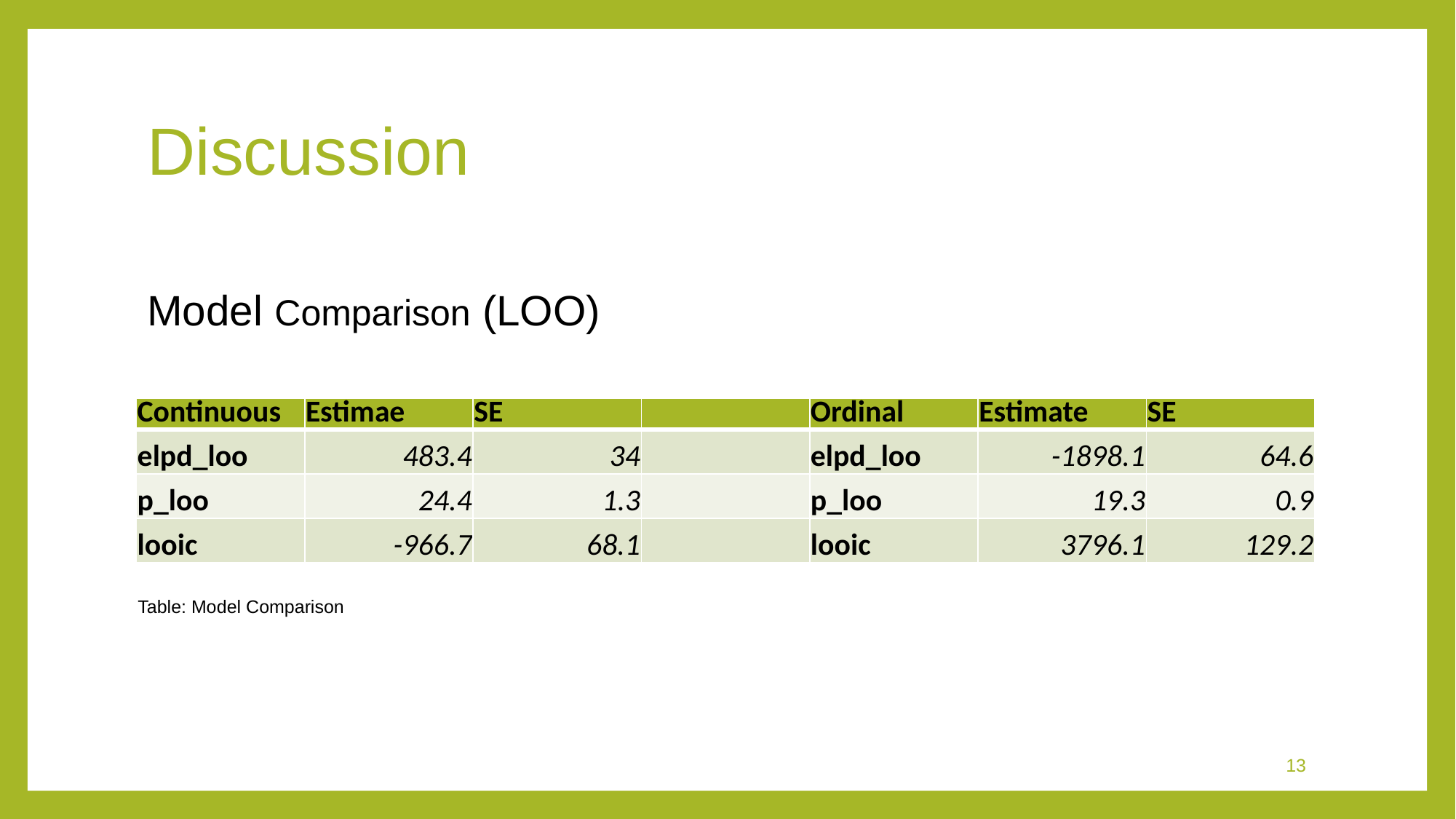

# Discussion
Model Comparison (LOO)
| Continuous | Estimae | SE |  | Ordinal | Estimate | SE |
| --- | --- | --- | --- | --- | --- | --- |
| elpd\_loo | 483.4 | 34 |  | elpd\_loo | -1898.1 | 64.6 |
| p\_loo | 24.4 | 1.3 |  | p\_loo | 19.3 | 0.9 |
| looic | -966.7 | 68.1 |  | looic | 3796.1 | 129.2 |
Table: Model Comparison
13